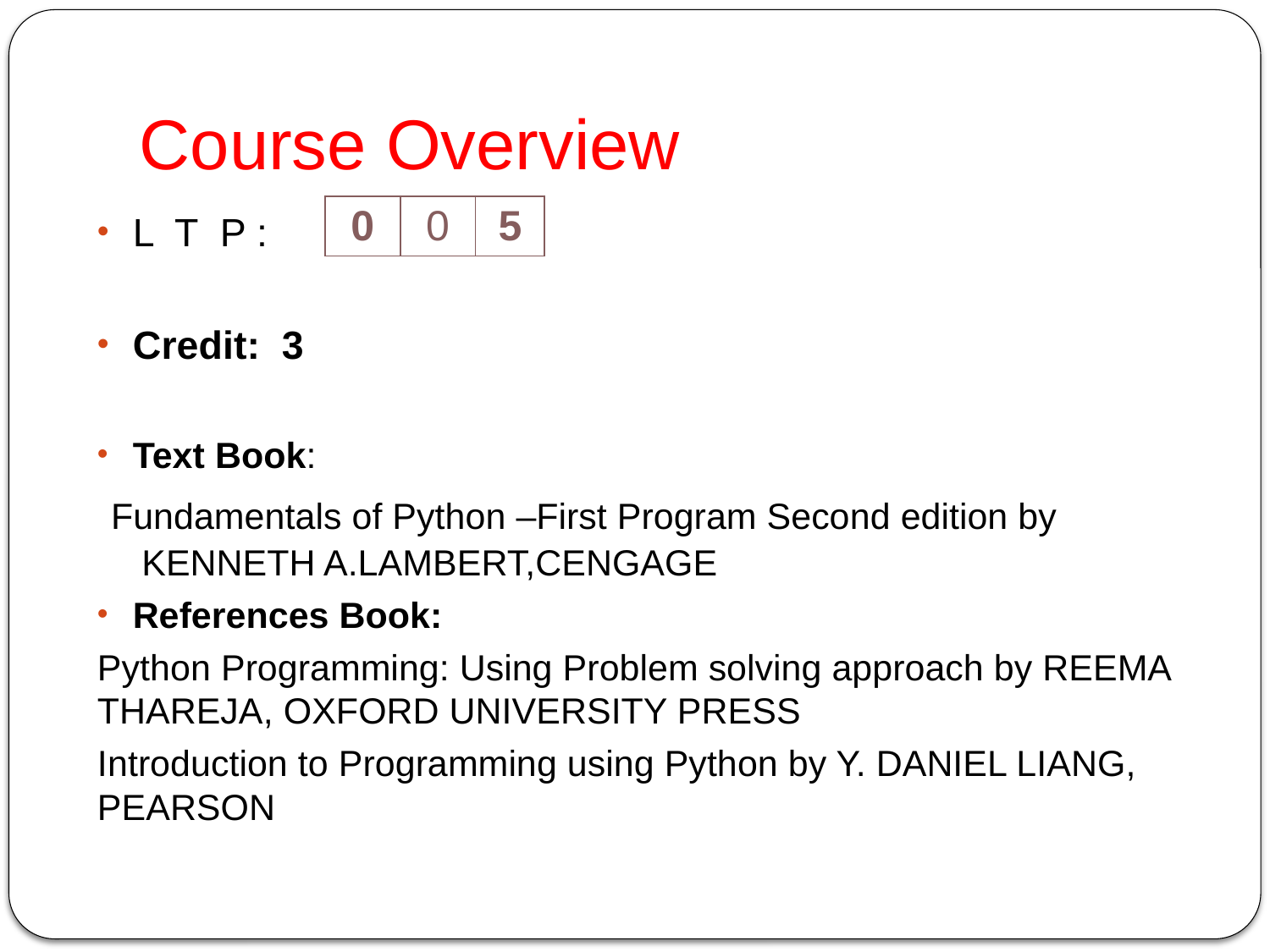

# Course Overview
| 0 | 0 | 5 |
| --- | --- | --- |
L  T  P :

Credit:  3

Text Book:
 Fundamentals of Python –First Program Second edition by KENNETH A.LAMBERT,CENGAGE
References Book:
Python Programming: Using Problem solving approach by REEMA THAREJA, OXFORD UNIVERSITY PRESS
Introduction to Programming using Python by Y. DANIEL LIANG, PEARSON